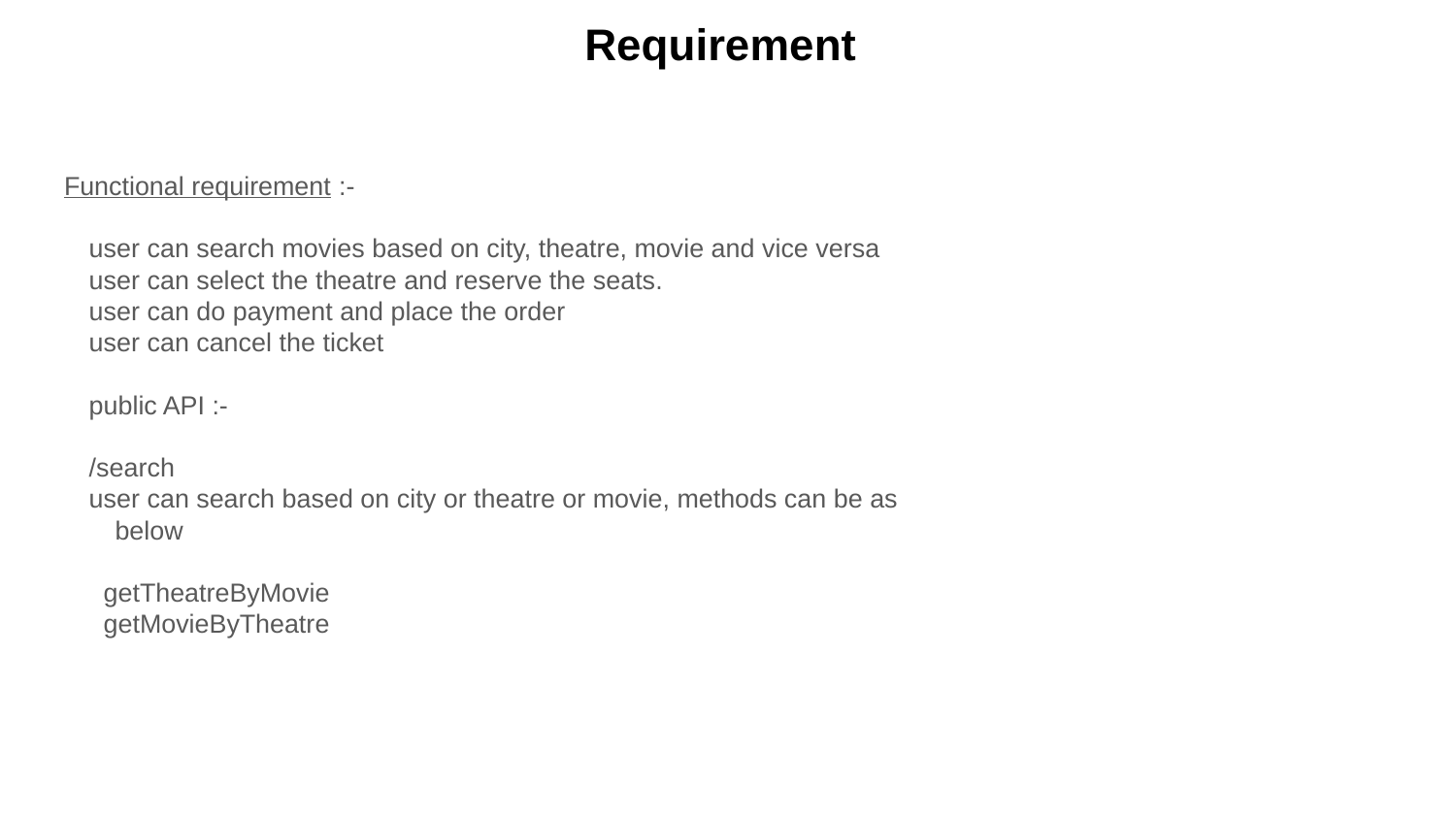

# Requirement

Functional requirement :-

	user can search movies based on city, theatre, movie and vice versa
	user can select the theatre and reserve the seats.
	user can do payment and place the order
	user can cancel the ticket

	public API :-

	/search
	user can search based on city or theatre or movie, methods can be as
       below

	  getTheatreByMovie
	  getMovieByTheatre